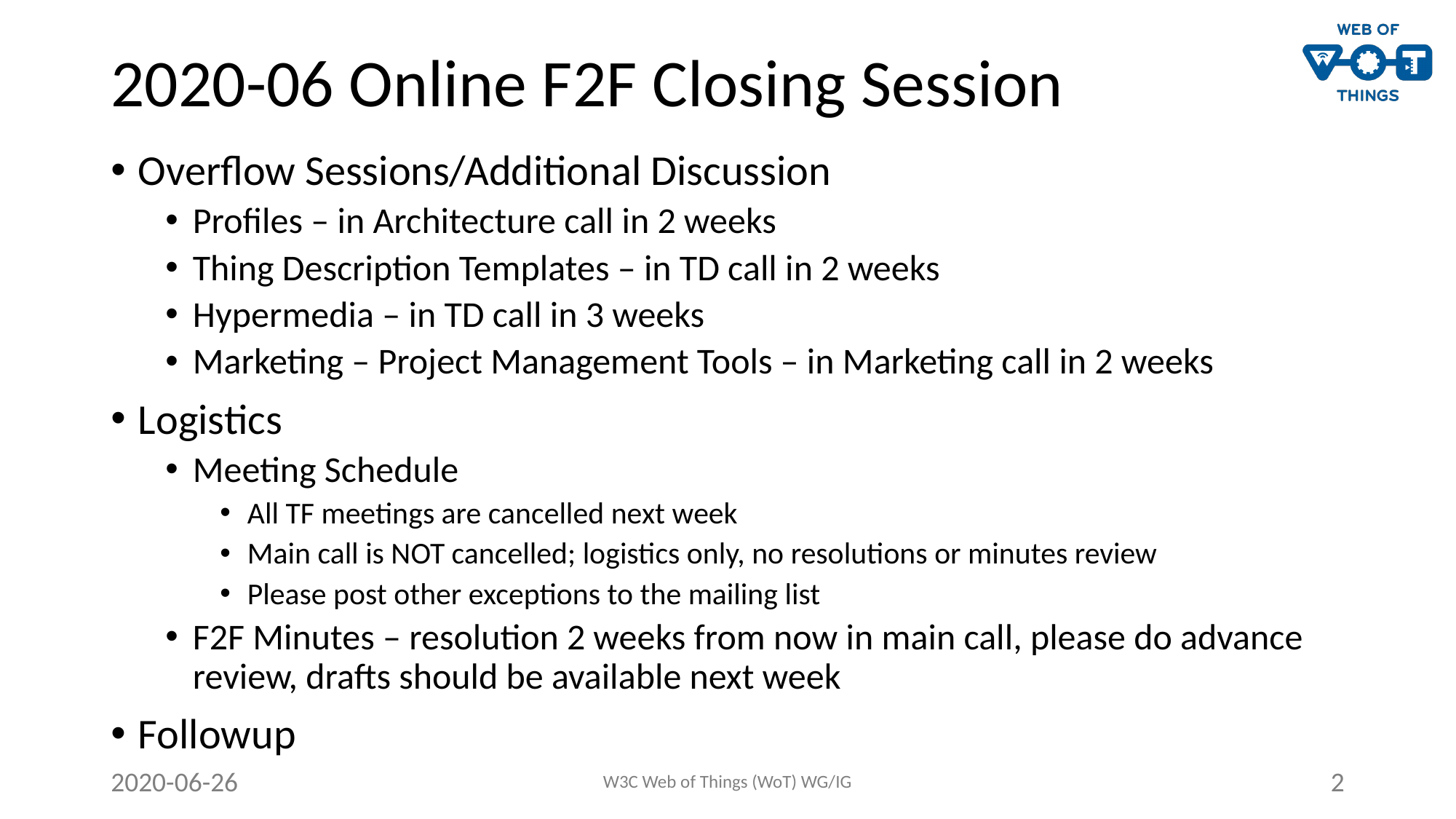

# 2020-06 Online F2F Closing Session
Overflow Sessions/Additional Discussion
Profiles – in Architecture call in 2 weeks
Thing Description Templates – in TD call in 2 weeks
Hypermedia – in TD call in 3 weeks
Marketing – Project Management Tools – in Marketing call in 2 weeks
Logistics
Meeting Schedule
All TF meetings are cancelled next week
Main call is NOT cancelled; logistics only, no resolutions or minutes review
Please post other exceptions to the mailing list
F2F Minutes – resolution 2 weeks from now in main call, please do advance review, drafts should be available next week
Followup
2020-06-26
W3C Web of Things (WoT) WG/IG
2